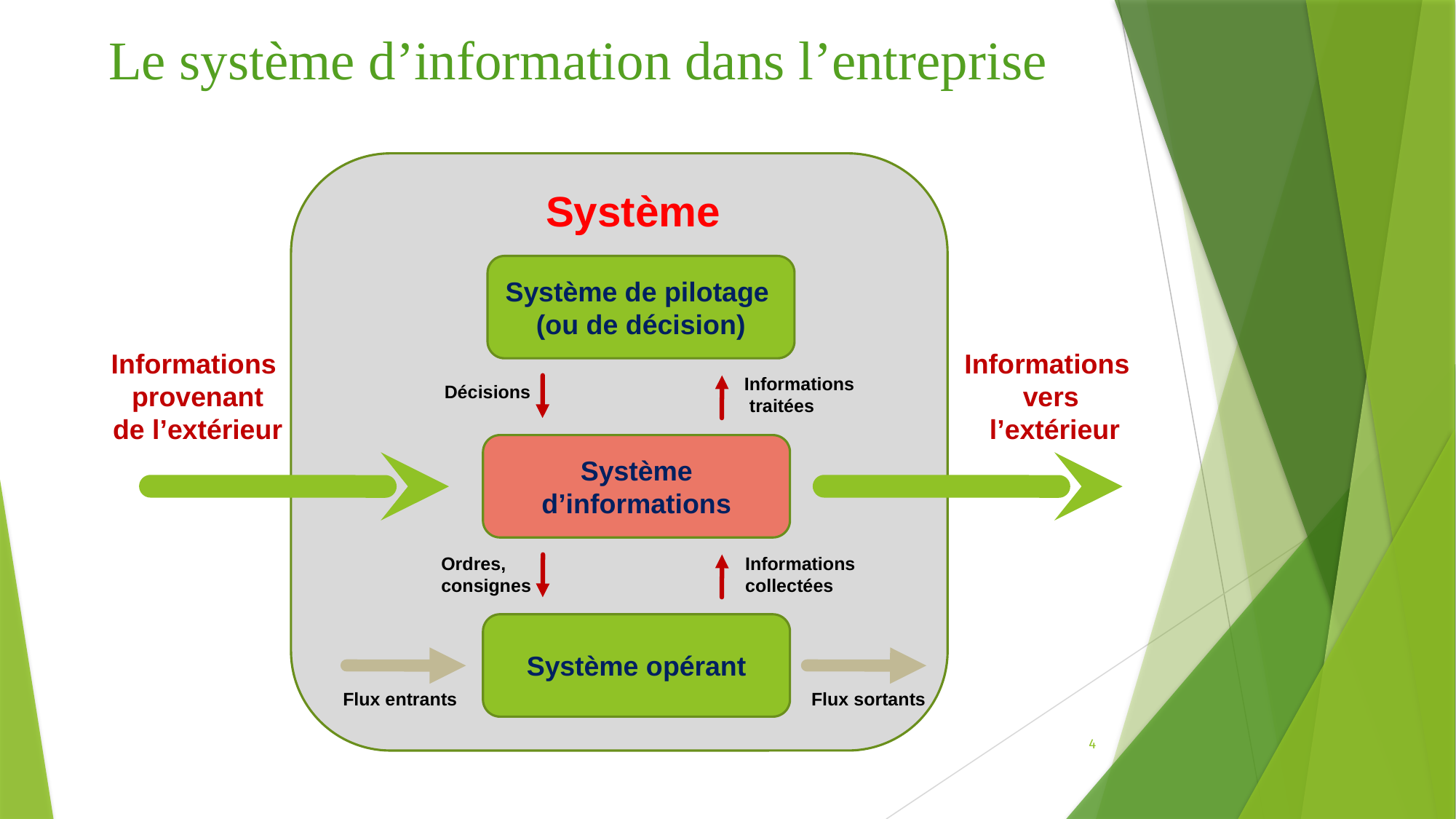

# Le système d’information dans l’entreprise

Système
Système de pilotage
(ou de décision)
Informations
provenant
de l’extérieur
Informations
vers
 l’extérieur
Informations
 traitées
Décisions
Système d’informations
Ordres,
consignes
Informations
collectées
Système opérant
Flux entrants
Flux sortants
4